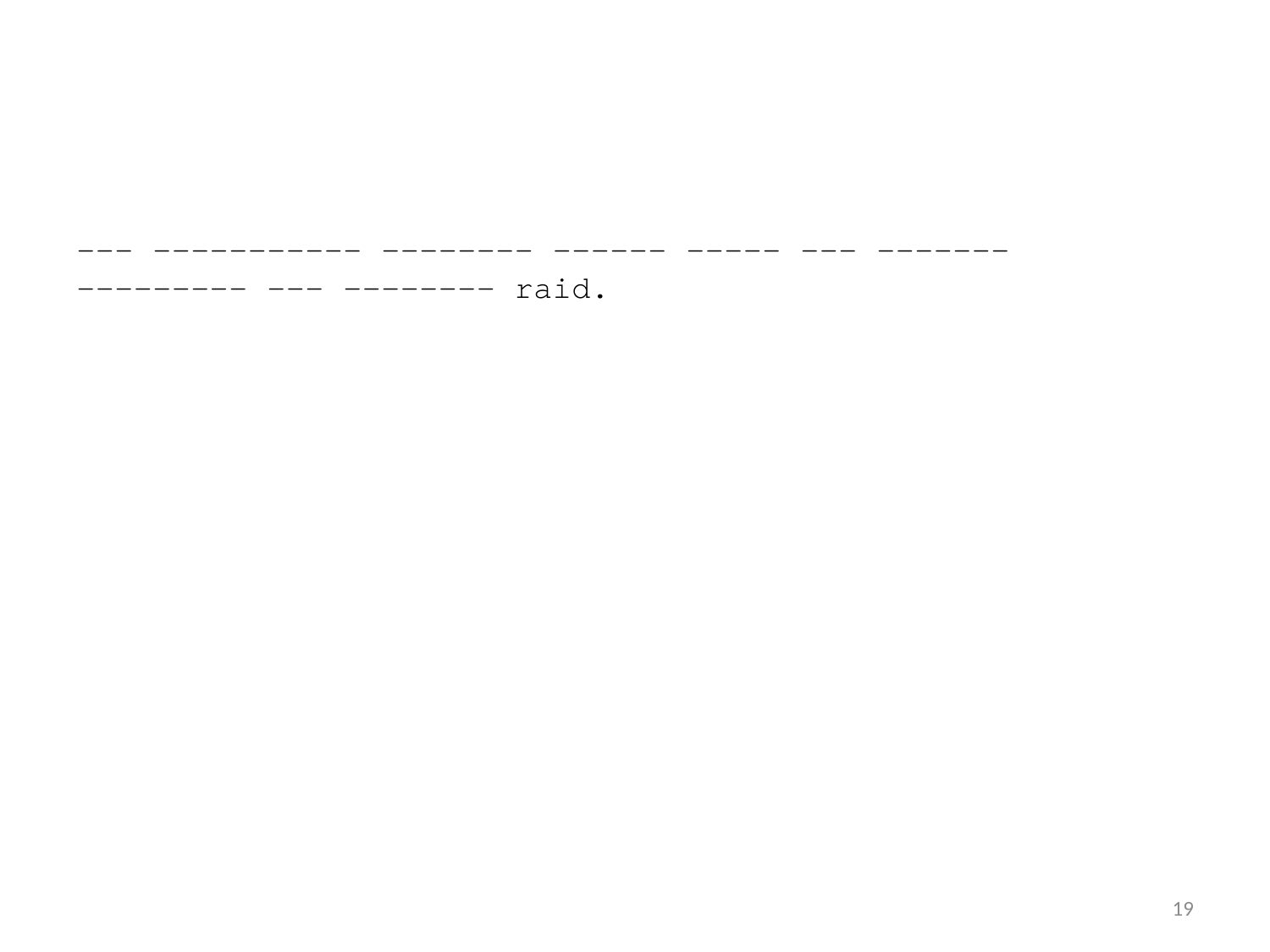

--- ----------- -------- ------ ----- --- ------- --------- --- -------- raid.
19